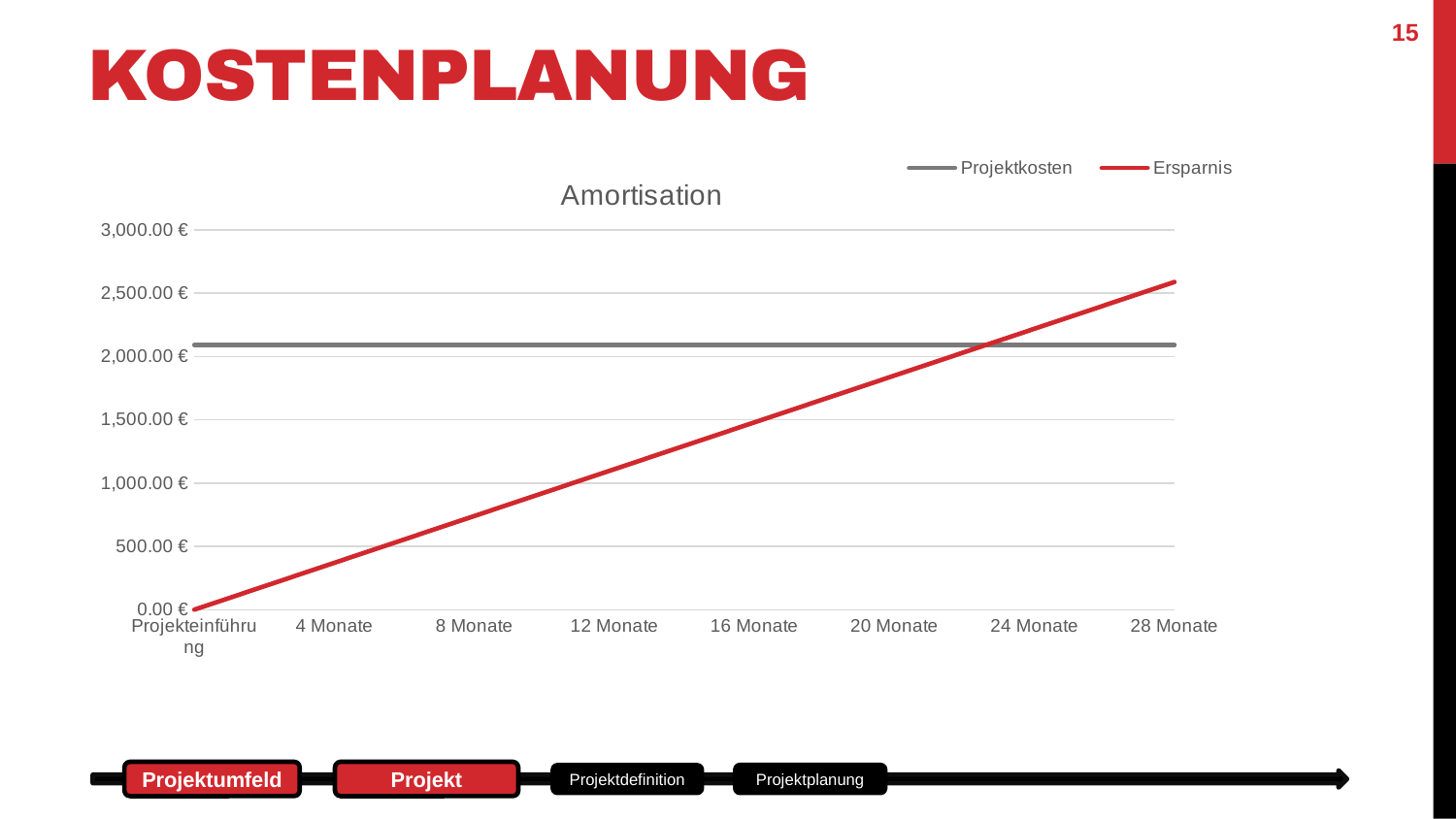

15
# Kostenplanung

### Chart: Amortisation

| Category | Projektkosten | Ersparnis |
|---|---|---|
| Projekteinführung | 2090.0 | 0.0 |
| 4 Monate | 2090.0 | 369.8 |
| 8 Monate | 2090.0 | 739.6 |
| 12 Monate | 2090.0 | 1109.4 |
| 16 Monate | 2090.0 | 1479.2 |
| 20 Monate | 2090.0 | 1849.0 |
| 24 Monate | 2090.0 | 2218.8 |
| 28 Monate | 2090.0 | 2588.6 |
Projektumfeld
Projekt
Projektplanung
Projektdefinition